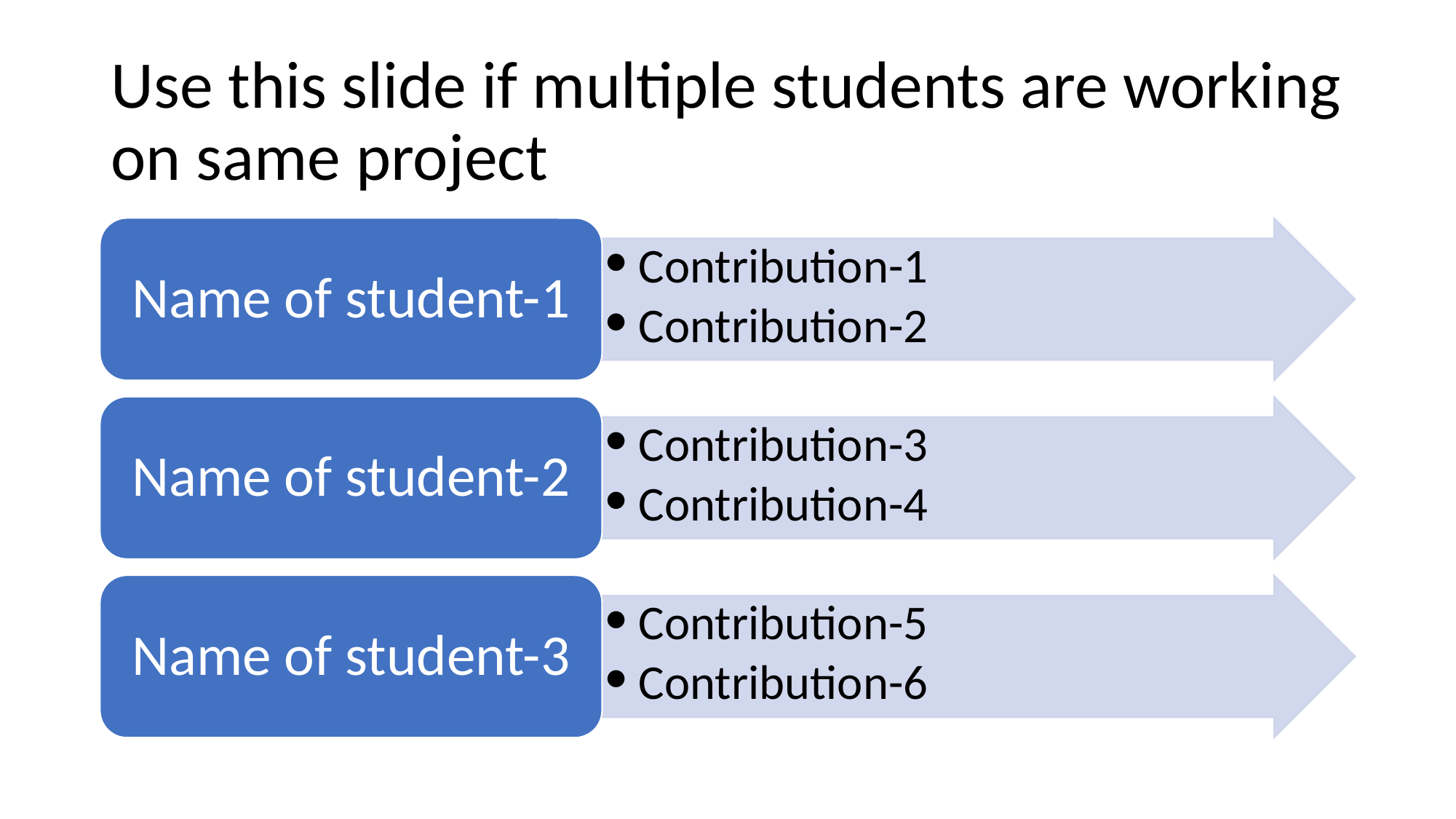

# Use this slide if multiple students are working on same project

Name of student-1
Contribution-1
Contribution-2

Name of student-2
Contribution-3
Contribution-4

Name of student-3
Contribution-5
Contribution-6